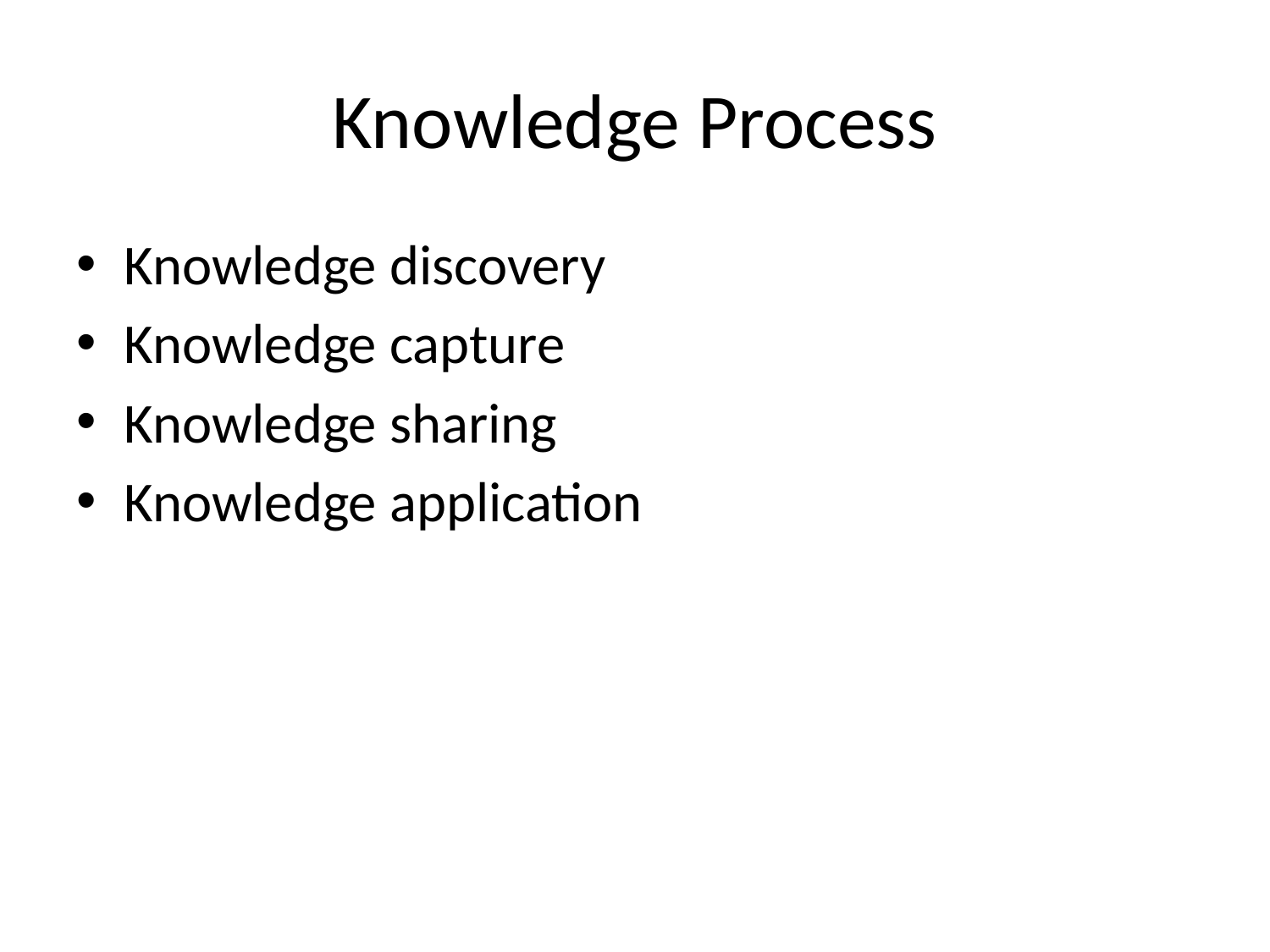

# Knowledge Process
Knowledge discovery
Knowledge capture
Knowledge sharing
Knowledge application